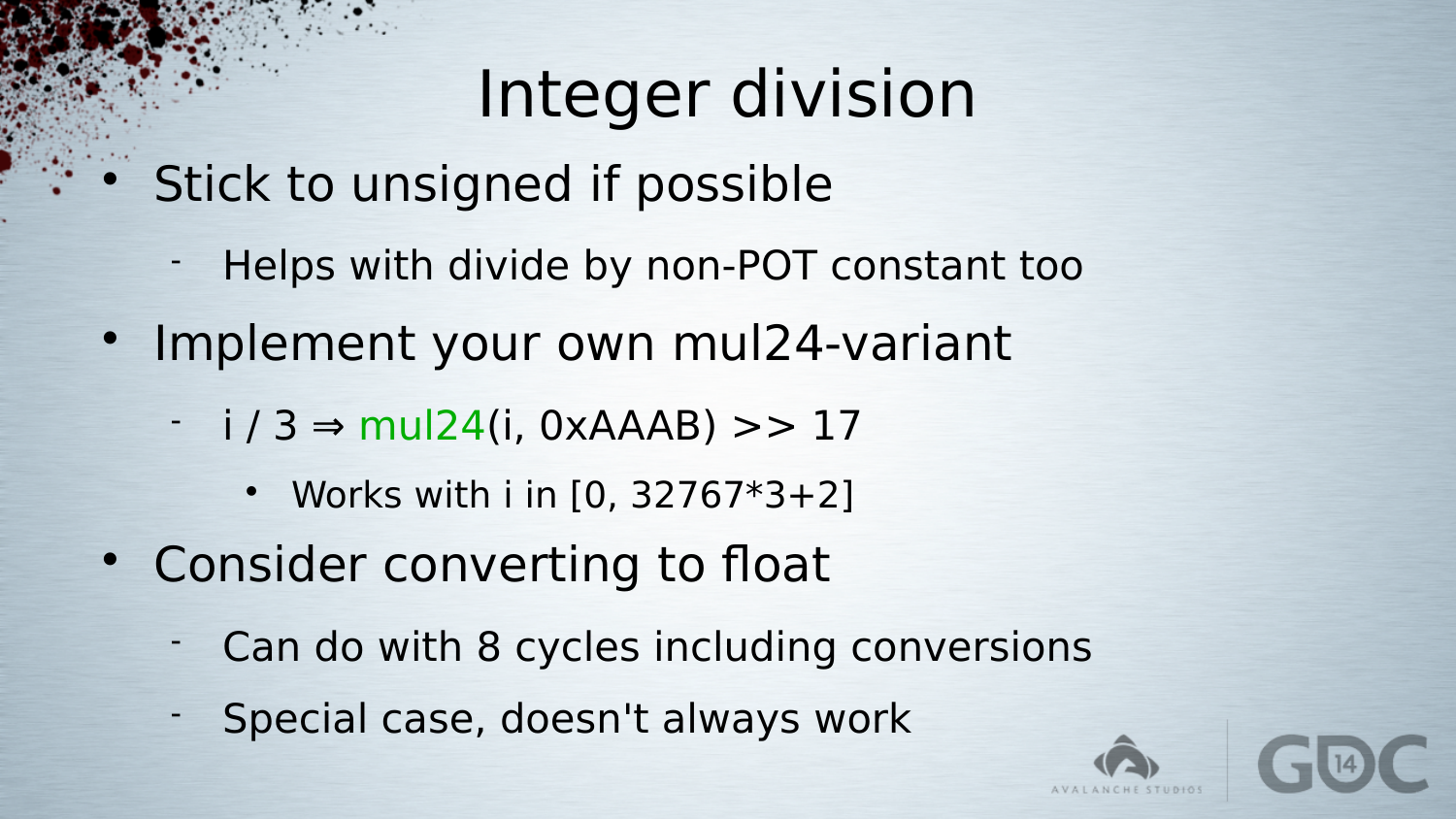

# Integer division
Stick to unsigned if possible
Helps with divide by non-POT constant too
Implement your own mul24-variant
i / 3 ⇒ mul24(i, 0xAAAB) >> 17
Works with i in [0, 32767*3+2]
Consider converting to float
Can do with 8 cycles including conversions
Special case, doesn't always work